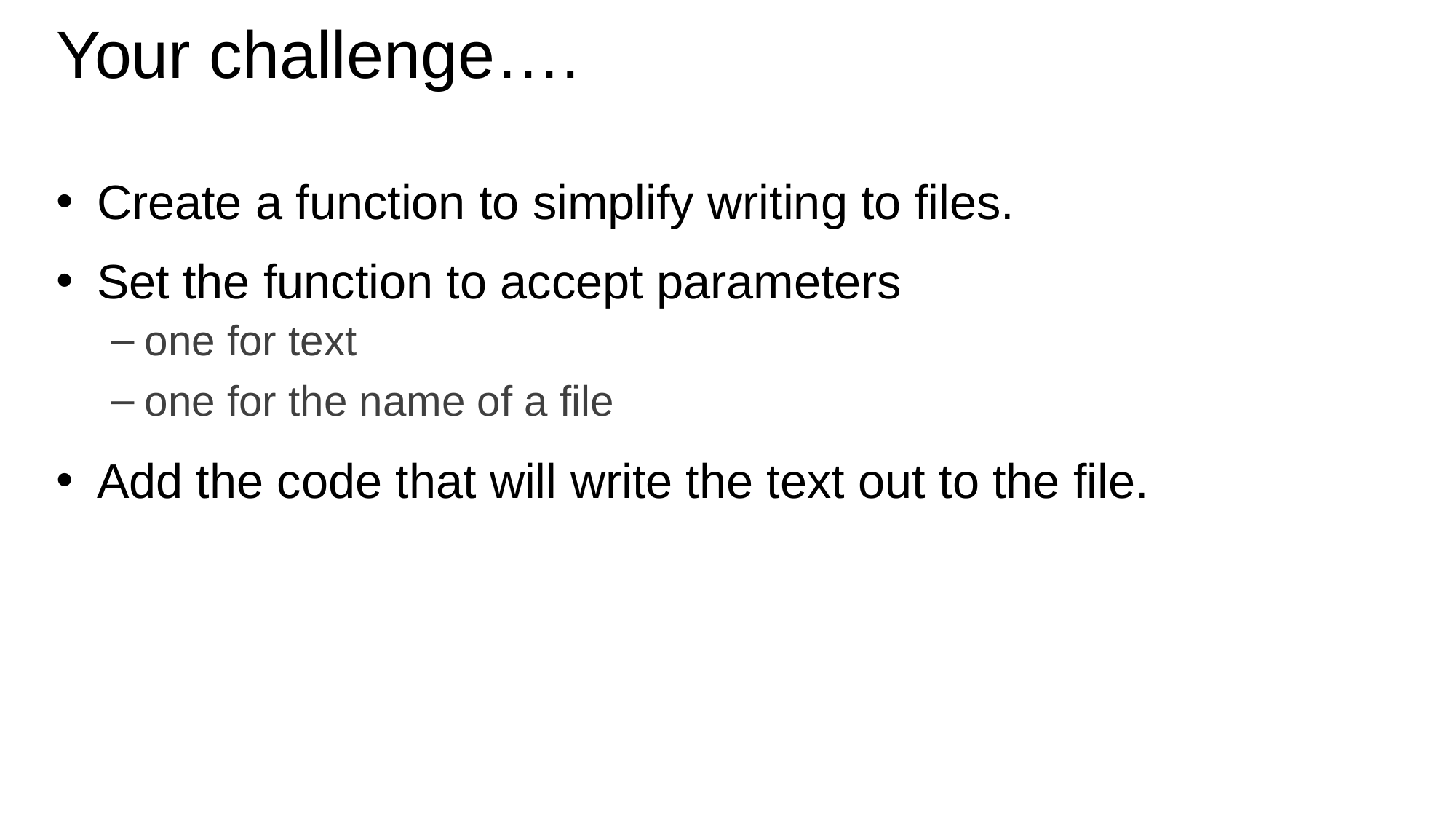

# Your challenge….
Create a function to simplify writing to files.
Set the function to accept parameters
one for text
one for the name of a file
Add the code that will write the text out to the file.